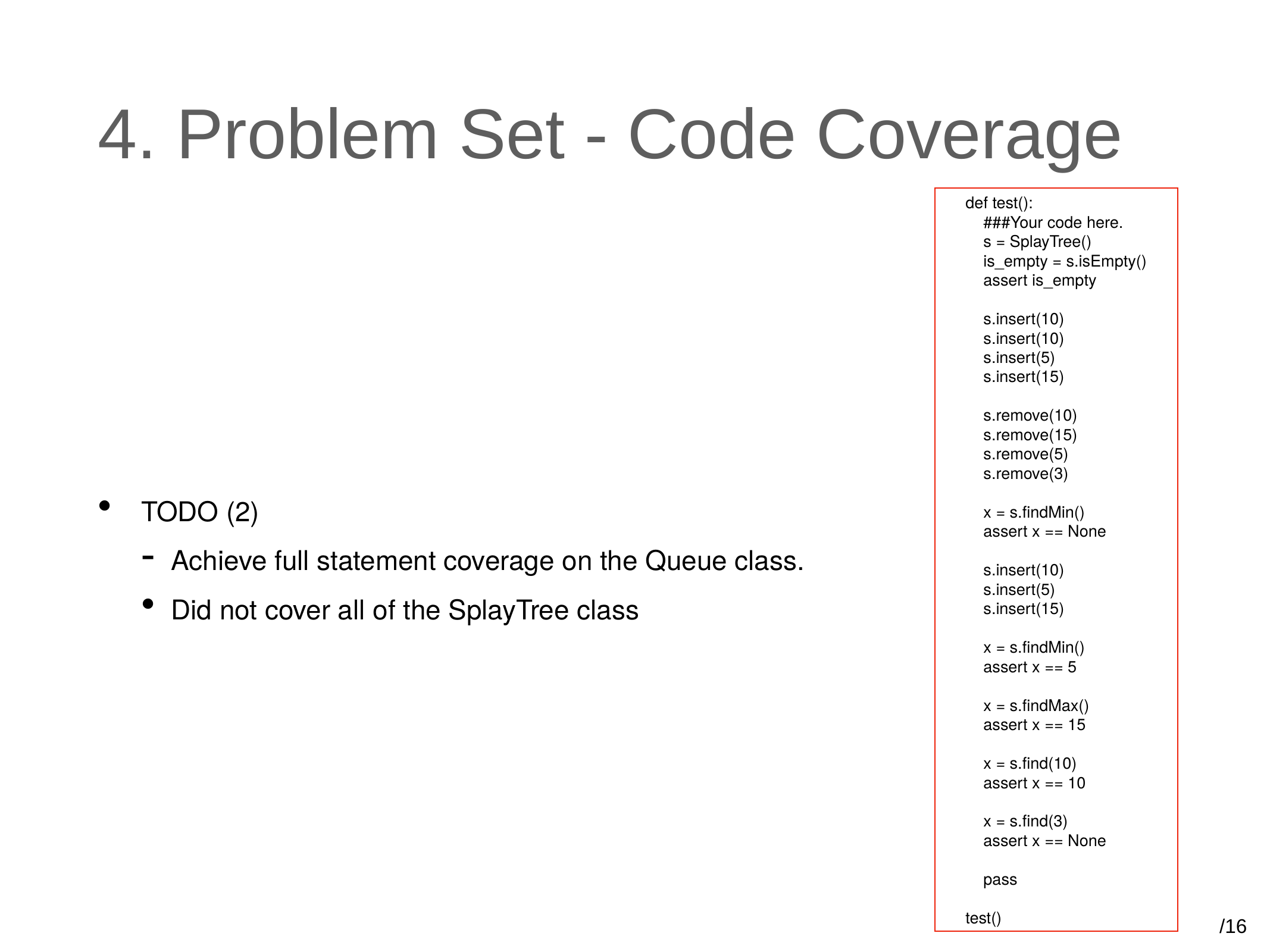

# 4. Problem Set - Code Coverage

def test():
    ###Your code here.
    s = SplayTree()
    is_empty = s.isEmpty()
    assert is_empty

    s.insert(10)
    s.insert(10)
    s.insert(5)
    s.insert(15)

    s.remove(10)
    s.remove(15)
    s.remove(5)
    s.remove(3)

    x = s.findMin()
    assert x == None

    s.insert(10)
    s.insert(5)
    s.insert(15)

    x = s.findMin()
    assert x == 5

    x = s.findMax()
    assert x == 15

    x = s.find(10)
    assert x == 10

    x = s.find(3)
    assert x == None

    pass

test()
TODO (2)
Achieve full statement coverage on the Queue class.
Did not cover all of the SplayTree class
16